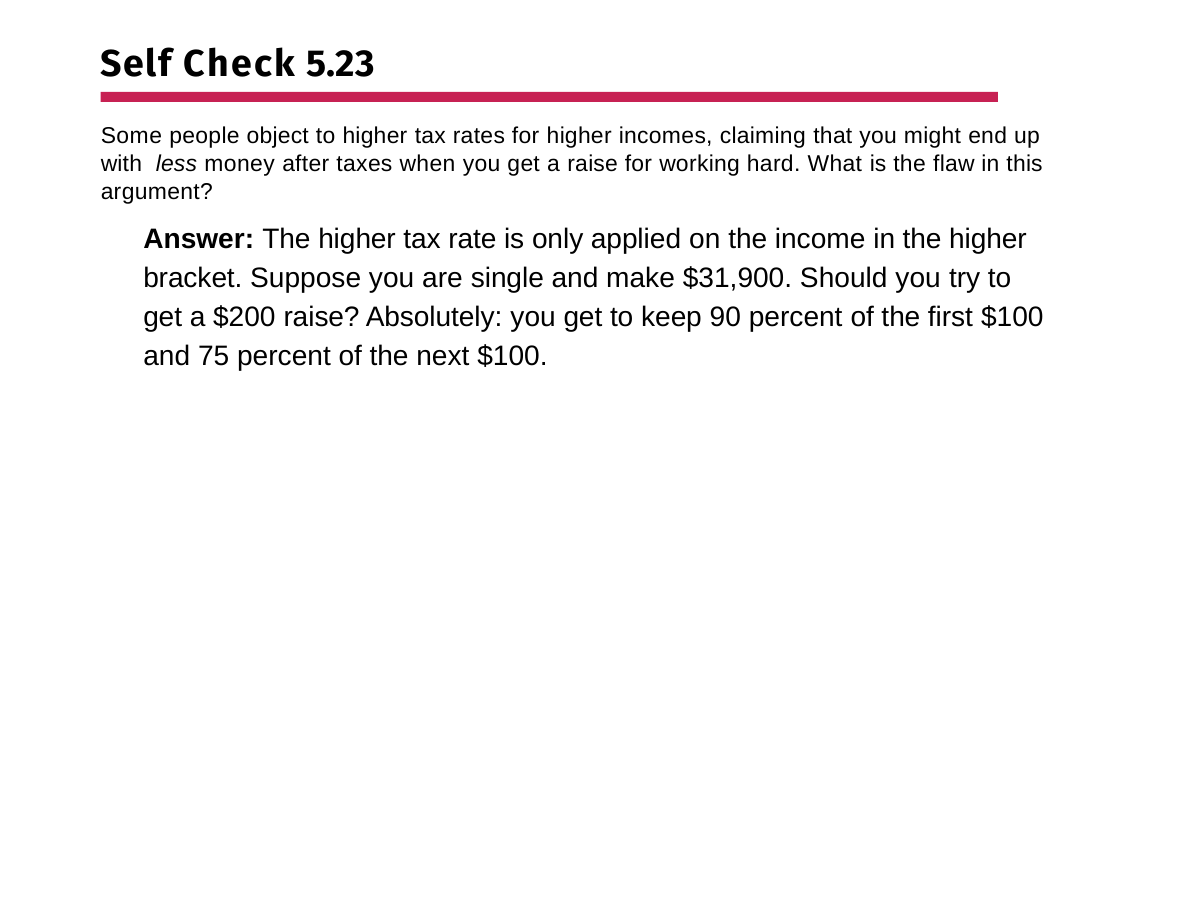

# Self Check 5.23
Some people object to higher tax rates for higher incomes, claiming that you might end up with  less money after taxes when you get a raise for working hard. What is the flaw in this  argument?
Answer: The higher tax rate is only applied on the income in the higher  bracket. Suppose you are single and make $31,900. Should you try to  get a $200 raise? Absolutely: you get to keep 90 percent of the first $100  and 75 percent of the next $100.